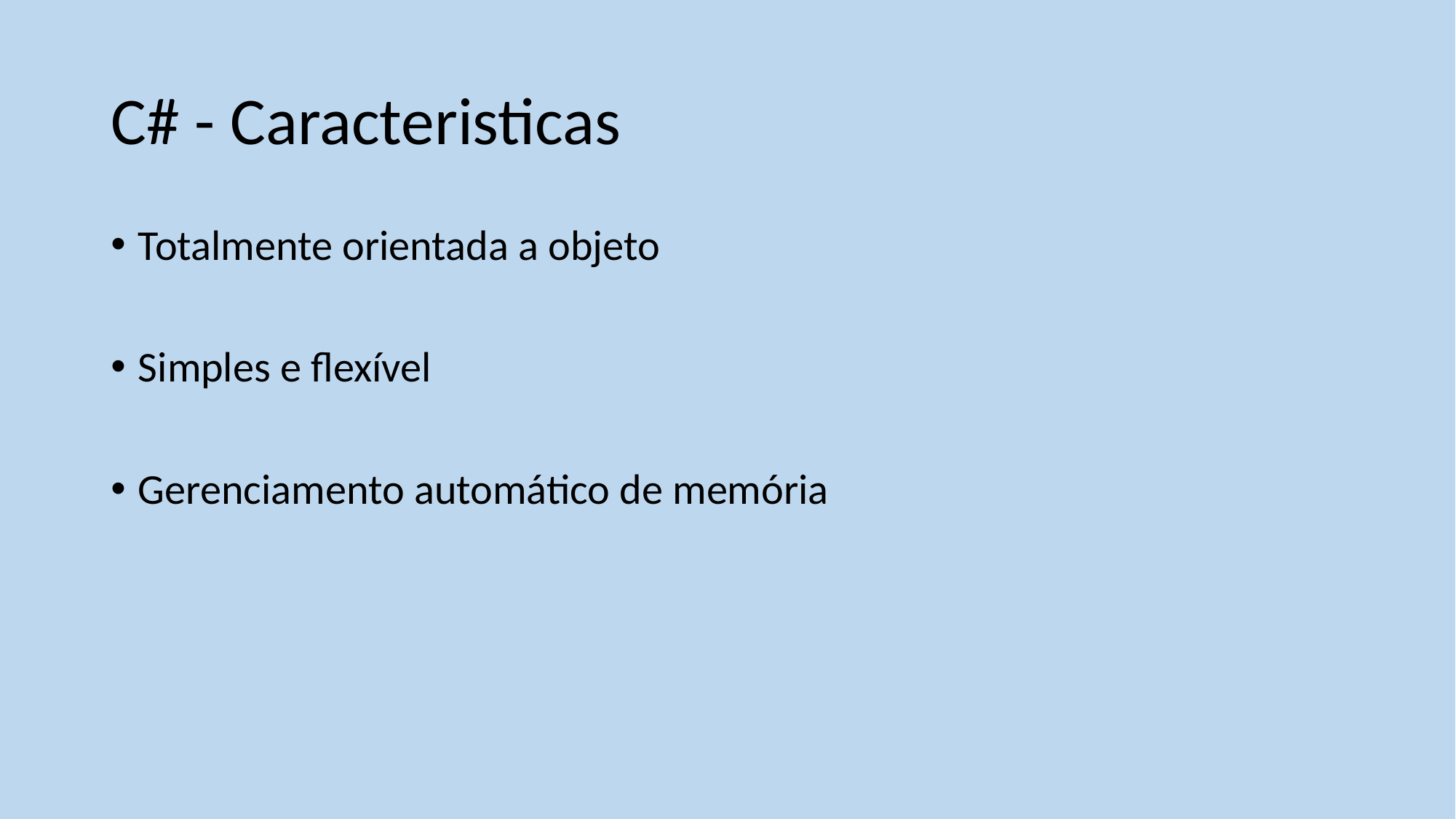

# C# - Caracteristicas
Totalmente orientada a objeto

Simples e flexível

Gerenciamento automático de memória